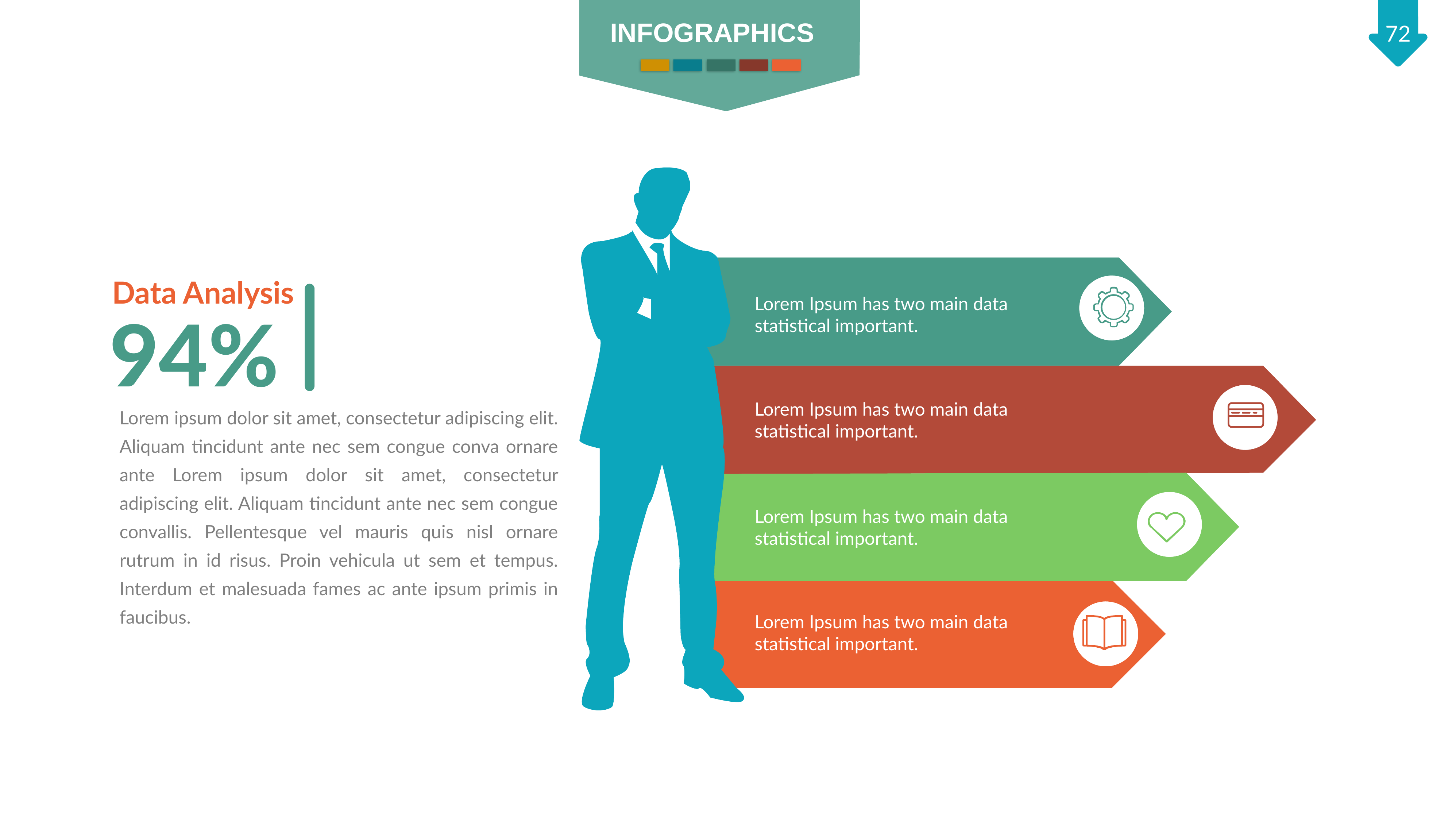

INFOGRAPHICS

Lorem Ipsum has two main data statistical important.

Data Analysis

94%

Lorem Ipsum has two main data statistical important.

Lorem ipsum dolor sit amet, consectetur adipiscing elit. Aliquam tincidunt ante nec sem congue conva ornare ante Lorem ipsum dolor sit amet, consectetur adipiscing elit. Aliquam tincidunt ante nec sem congue convallis. Pellentesque vel mauris quis nisl ornare rutrum in id risus. Proin vehicula ut sem et tempus. Interdum et malesuada fames ac ante ipsum primis in faucibus.

Lorem Ipsum has two main data statistical important.

Lorem Ipsum has two main data statistical important.